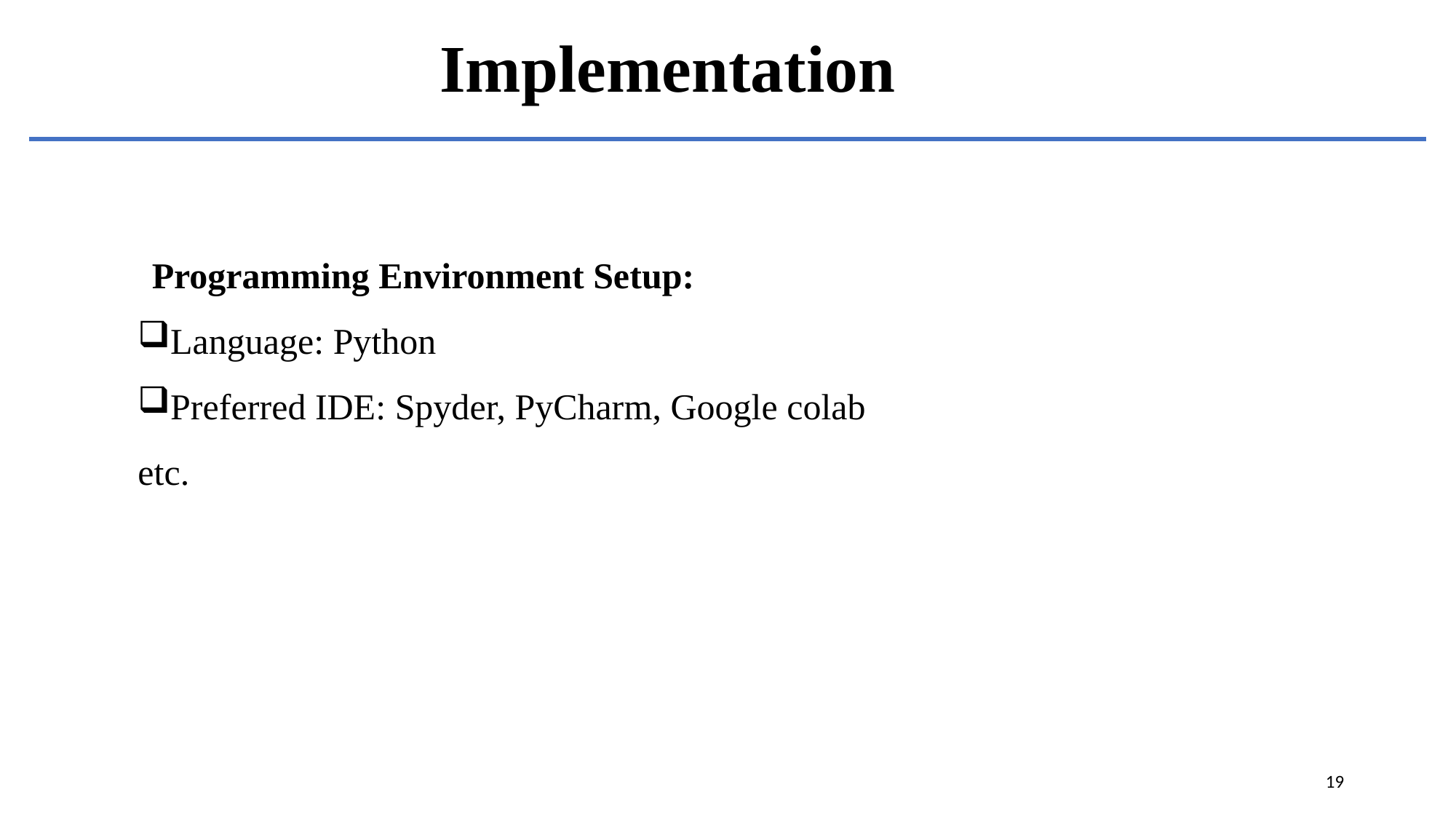

Implementation

Programming Environment Setup:
Language: Python
Preferred IDE: Spyder, PyCharm, Google colab etc.

19